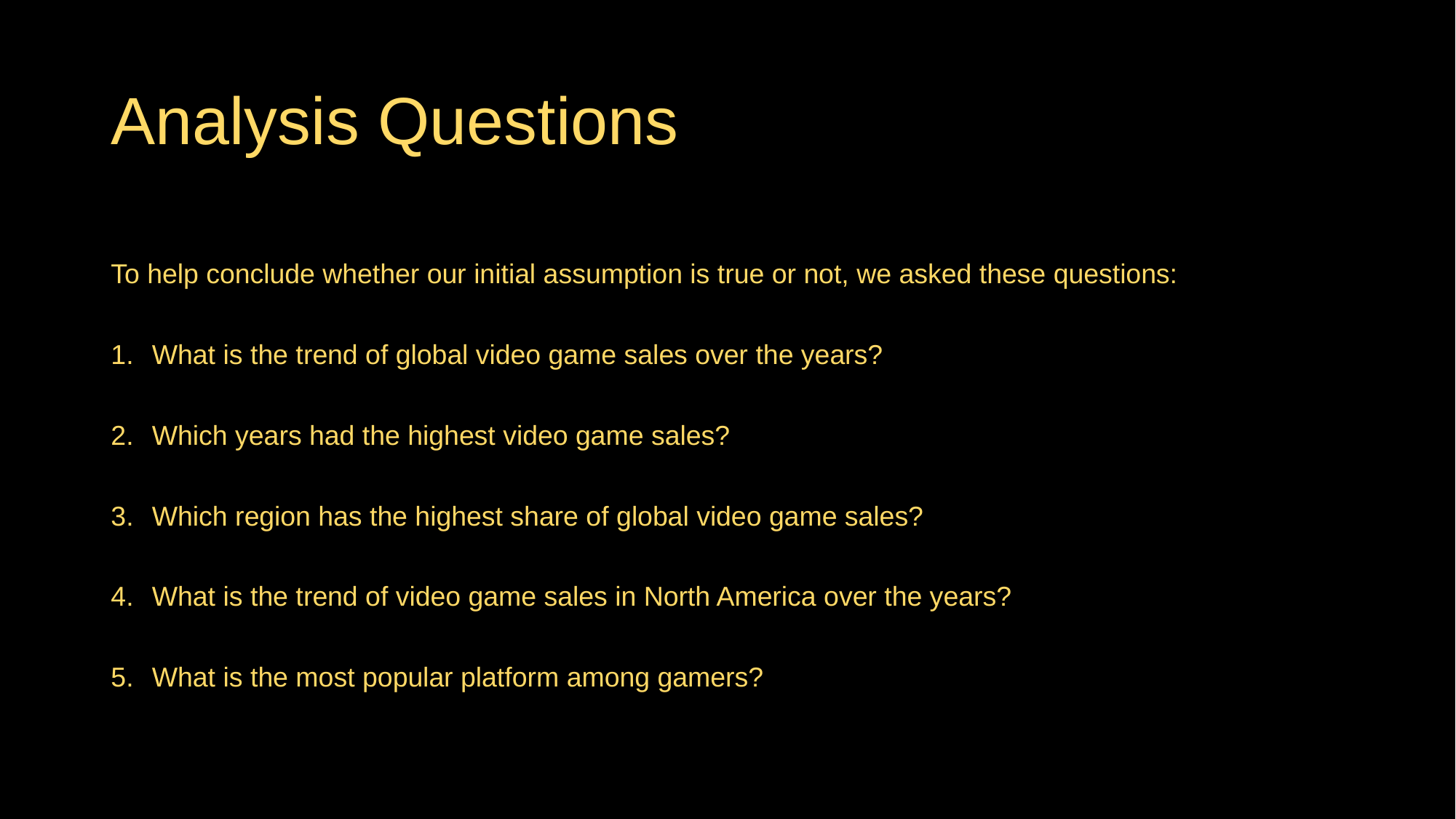

# Analysis Questions
To help conclude whether our initial assumption is true or not, we asked these questions:
What is the trend of global video game sales over the years?
Which years had the highest video game sales?
Which region has the highest share of global video game sales?
What is the trend of video game sales in North America over the years?
What is the most popular platform among gamers?